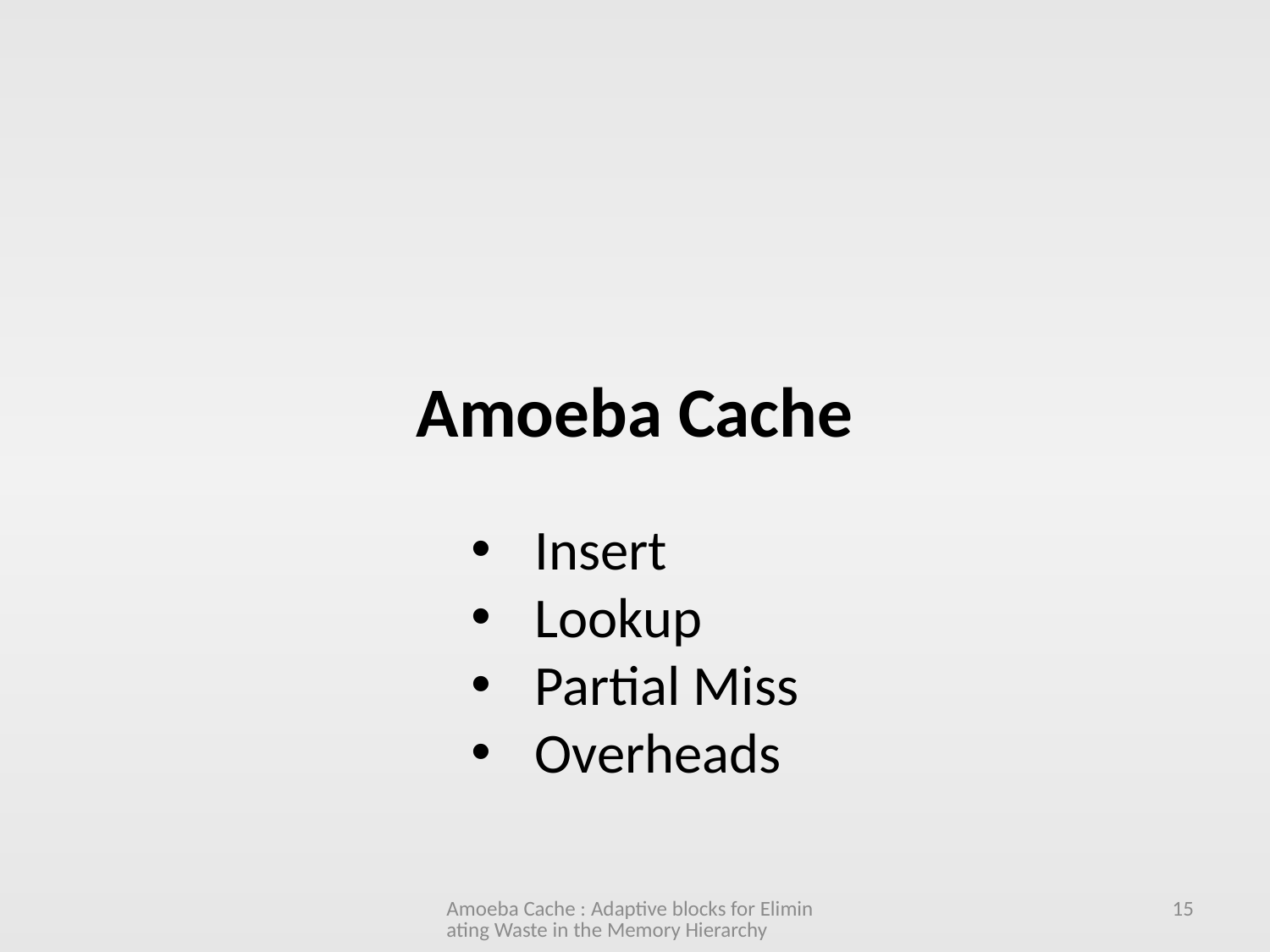

Amoeba Cache
Insert
Lookup
Partial Miss
Overheads
Amoeba Cache : Adaptive blocks for Eliminating Waste in the Memory Hierarchy
15